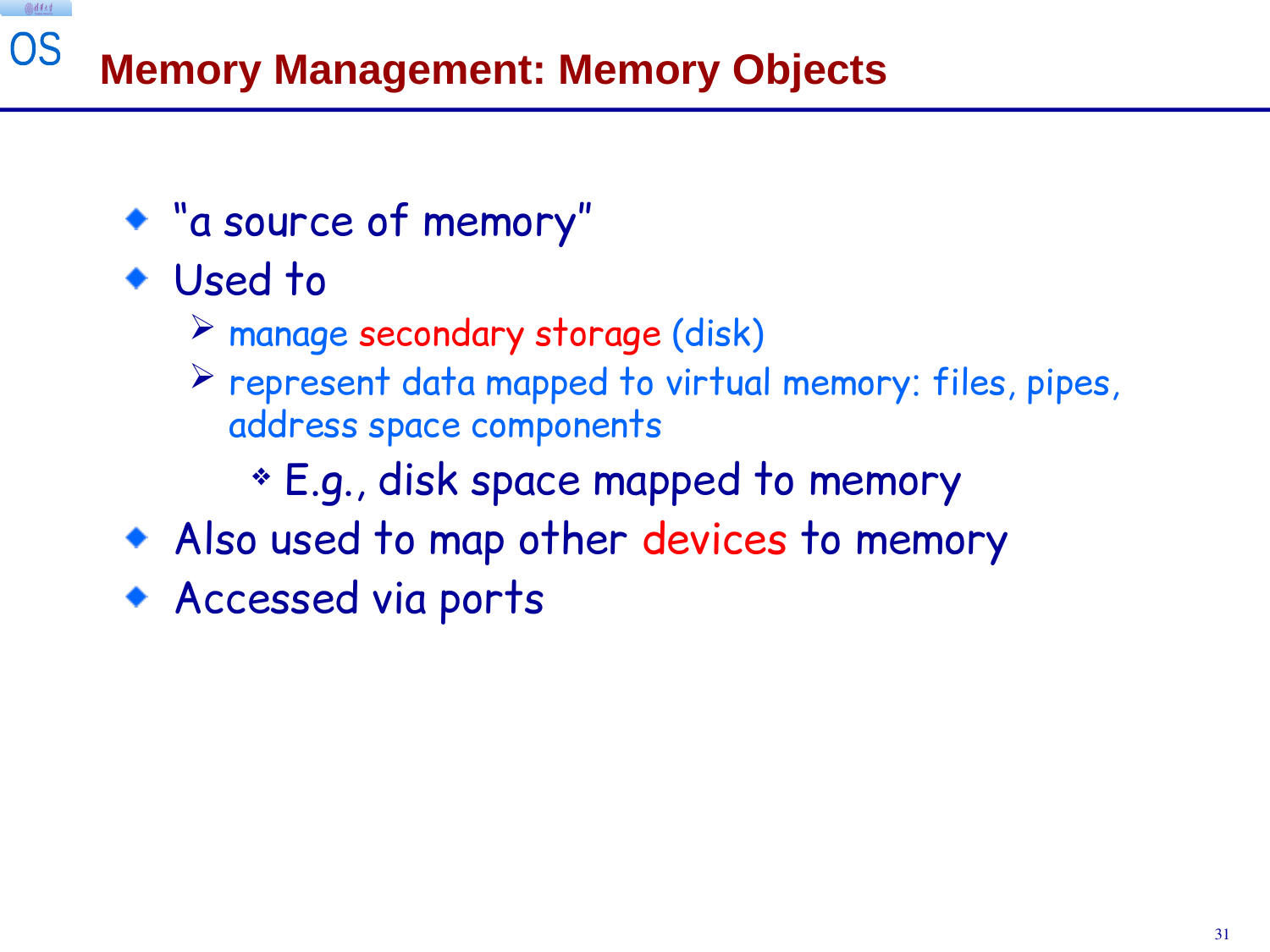

# Memory Management: Memory Objects
“a source of memory”
Used to
manage secondary storage (disk)
represent data mapped to virtual memory: files, pipes, address space components
E.g., disk space mapped to memory
Also used to map other devices to memory
Accessed via ports